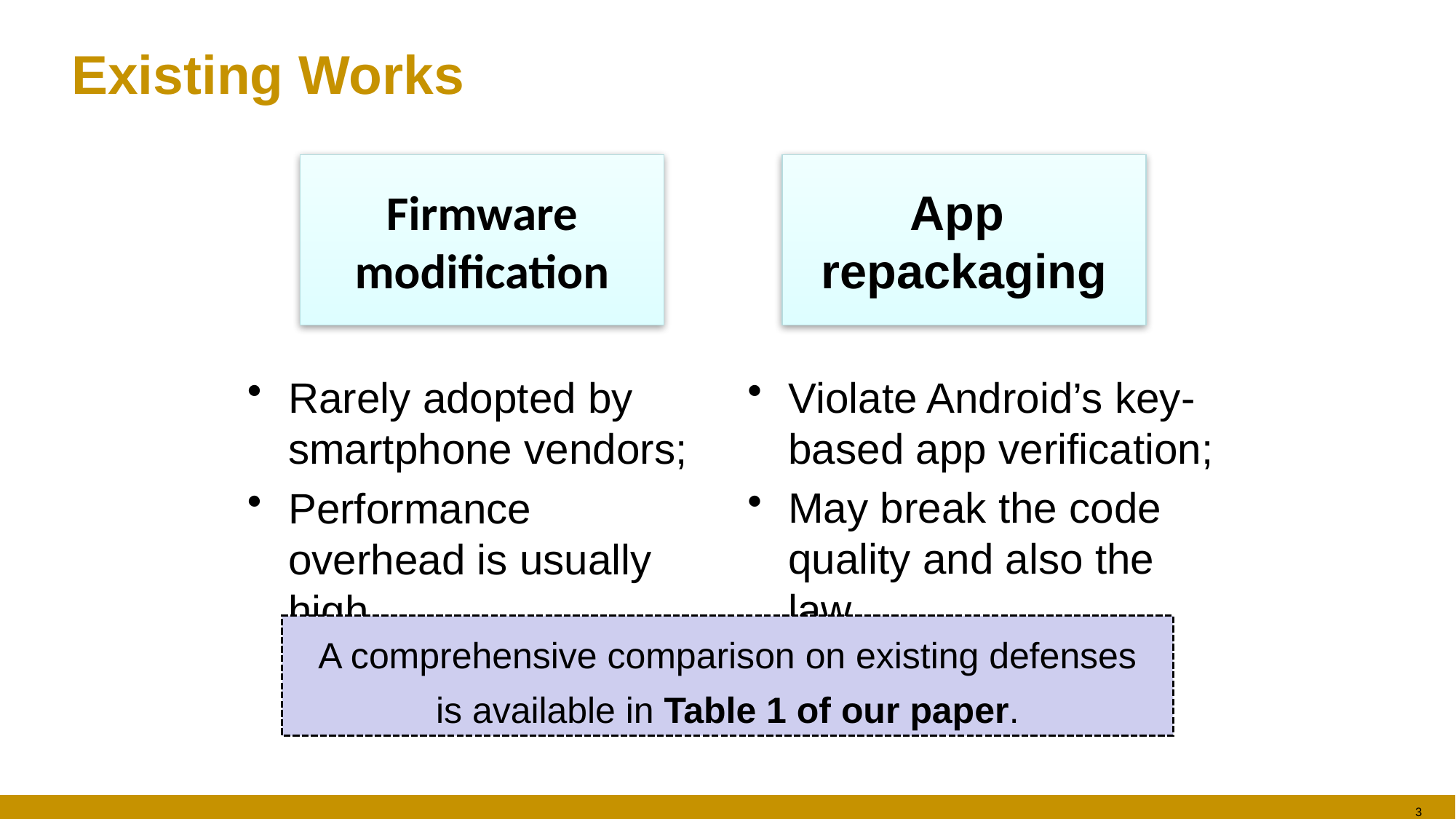

# Existing Works
Firmware modification
App
repackaging
Rarely adopted by smartphone vendors;
Performance overhead is usually high.
Violate Android’s key-based app verification;
May break the code quality and also the law.
A comprehensive comparison on existing defenses is available in Table 1 of our paper.
3